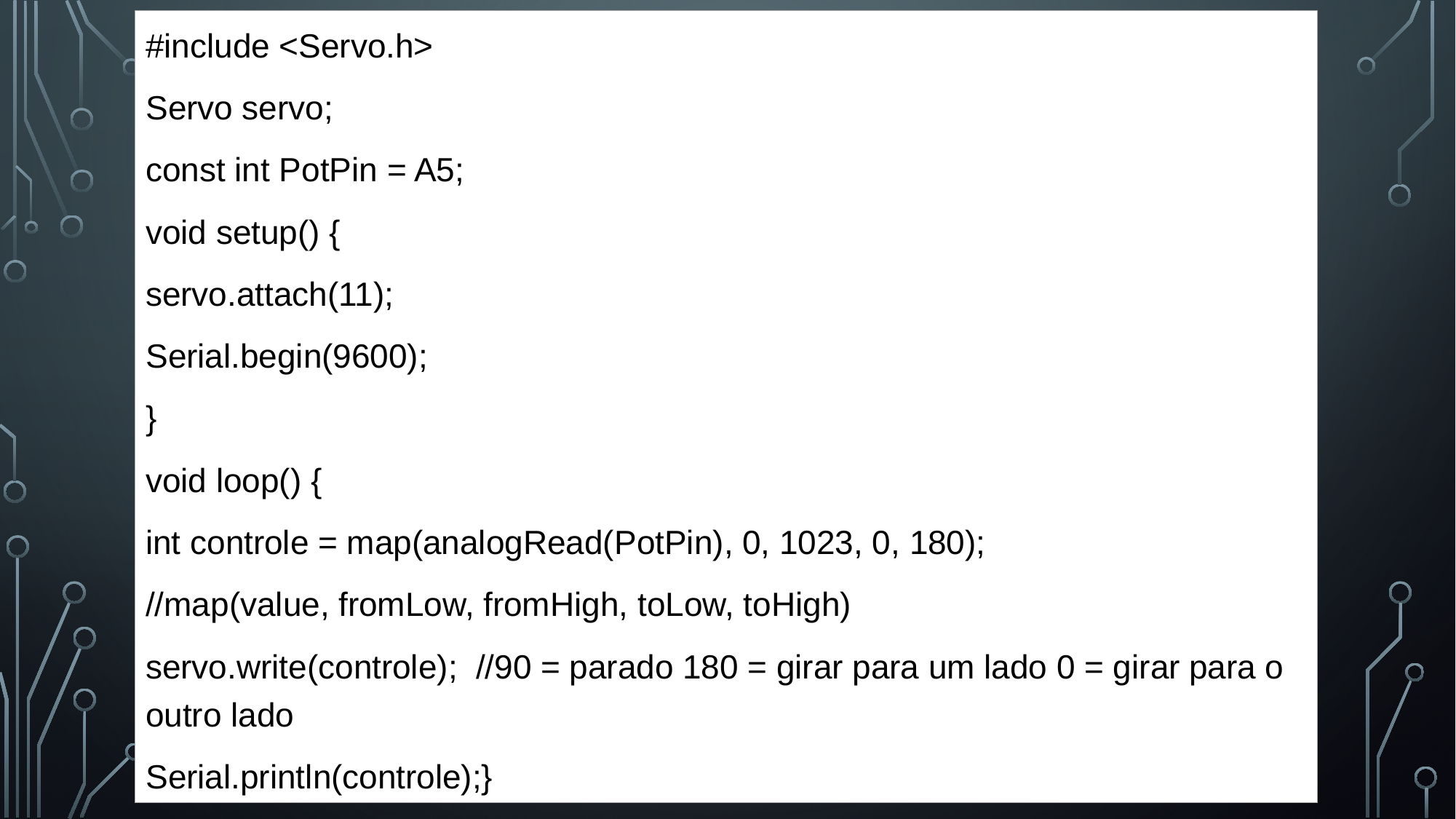

#include <Servo.h>
Servo servo;
const int PotPin = A5;
void setup() {
servo.attach(11);
Serial.begin(9600);
}
void loop() {
int controle = map(analogRead(PotPin), 0, 1023, 0, 180);
//map(value, fromLow, fromHigh, toLow, toHigh)
servo.write(controle);  //90 = parado 180 = girar para um lado 0 = girar para o outro lado
Serial.println(controle);}